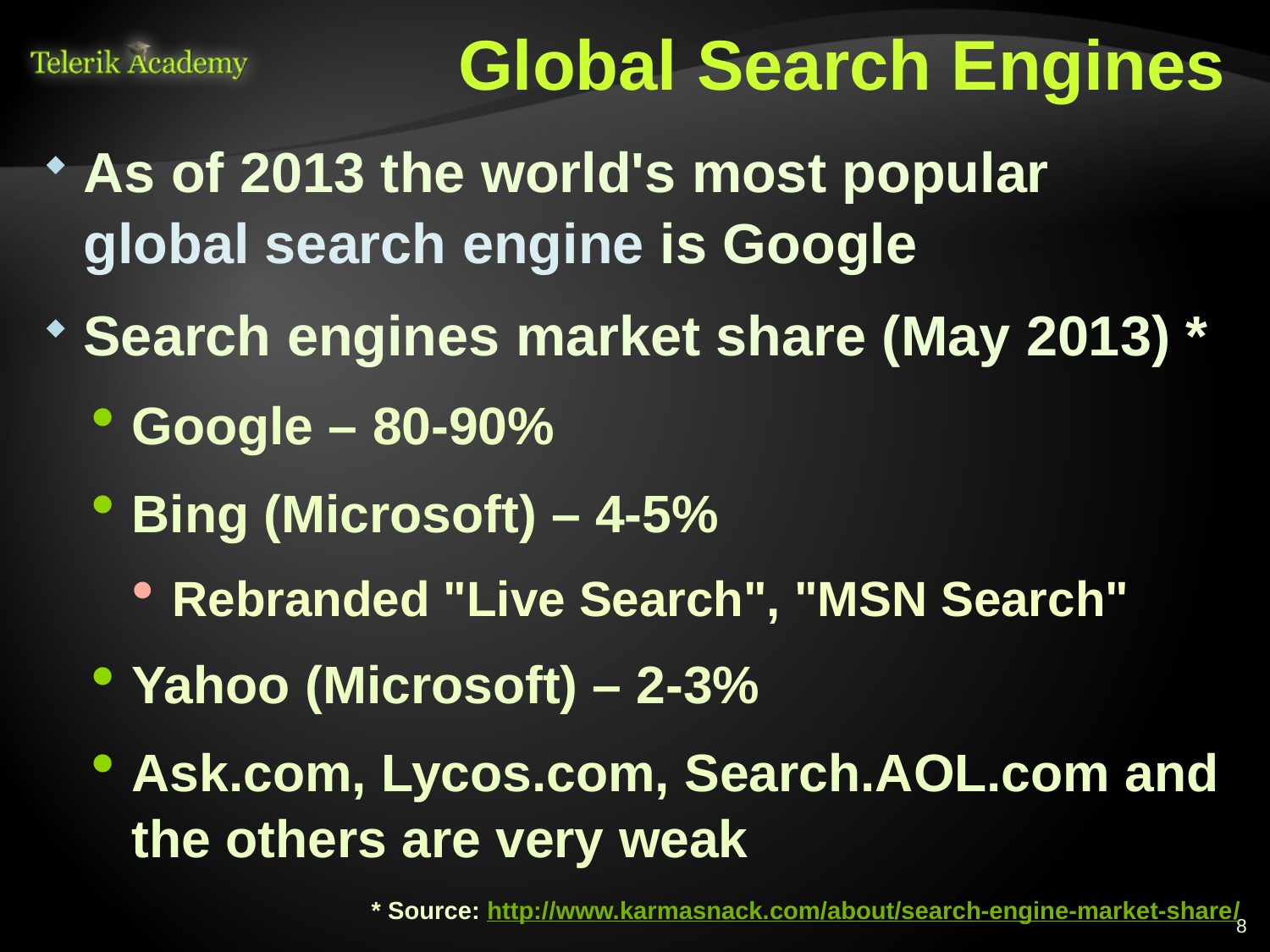

# Global Search Engines
As of 2013 the world's most popular global search engine is Google
Search engines market share (May 2013) *
Google – 80-90%
Bing (Microsoft) – 4-5%
Rebranded "Live Search", "MSN Search"
Yahoo (Microsoft) – 2-3%
Ask.com, Lycos.com, Search.AOL.com and the others are very weak
* Source: http://www.karmasnack.com/about/search-engine-market-share/
8